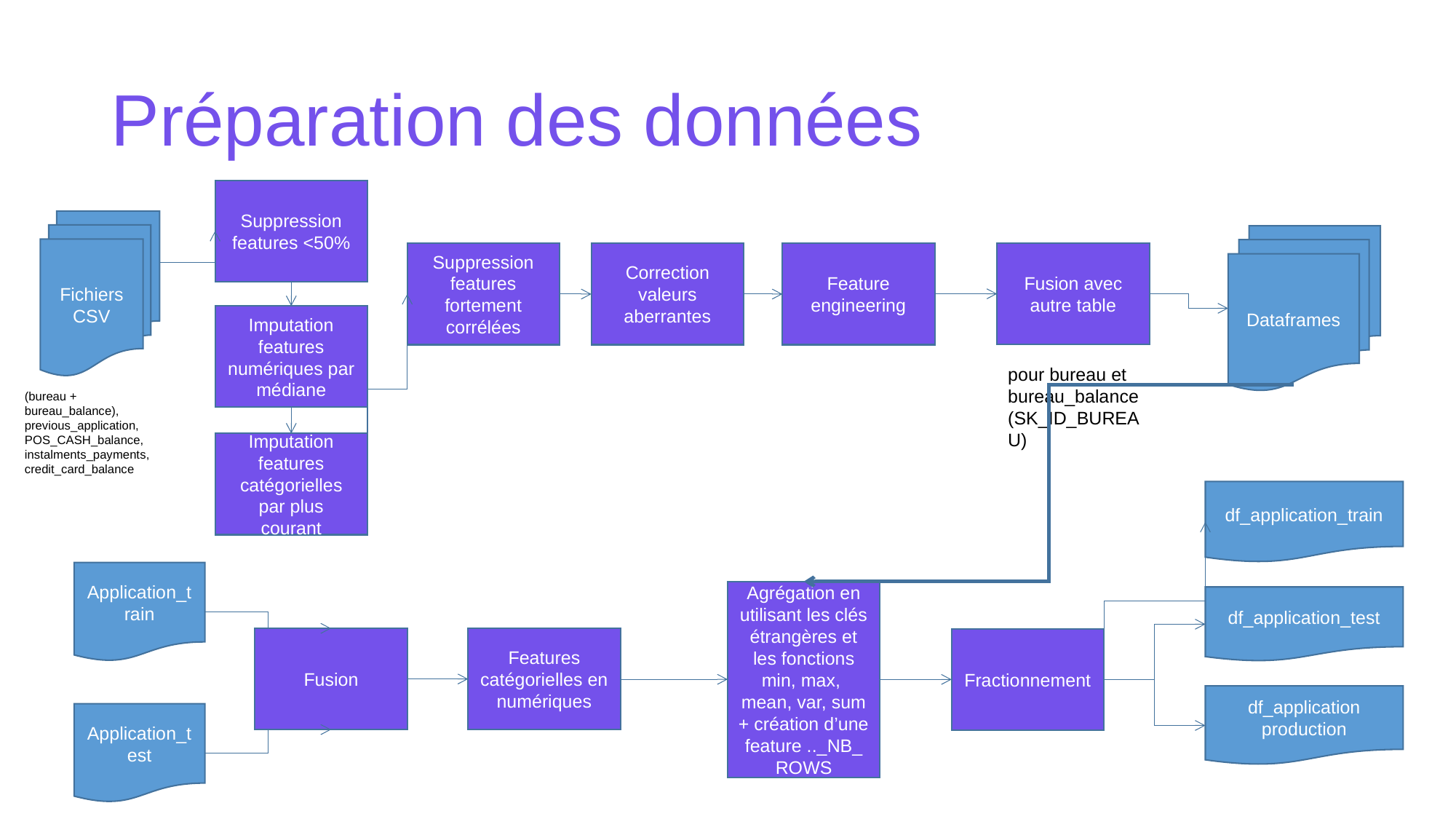

# Préparation des données
Suppression features <50%
Fichiers CSV
Dataframes
Fusion avec autre table
Suppression features fortement corrélées
Correction valeurs aberrantes
Feature engineering
Imputation features numériques par médiane
pour bureau et bureau_balance (SK_ID_BUREAU)

(bureau + bureau_balance),
previous_application,
POS_CASH_balance,
instalments_payments,
credit_card_balance

Imputation features catégorielles par plus courant
df_application_train
Application_train
Agrégation en utilisant les clés étrangères et les fonctions min, max,  mean, var, sum + création d’une feature .._NB_ROWS
df_application_test
Features catégorielles en numériques
Fusion
Fractionnement
df_application production
Application_test
6